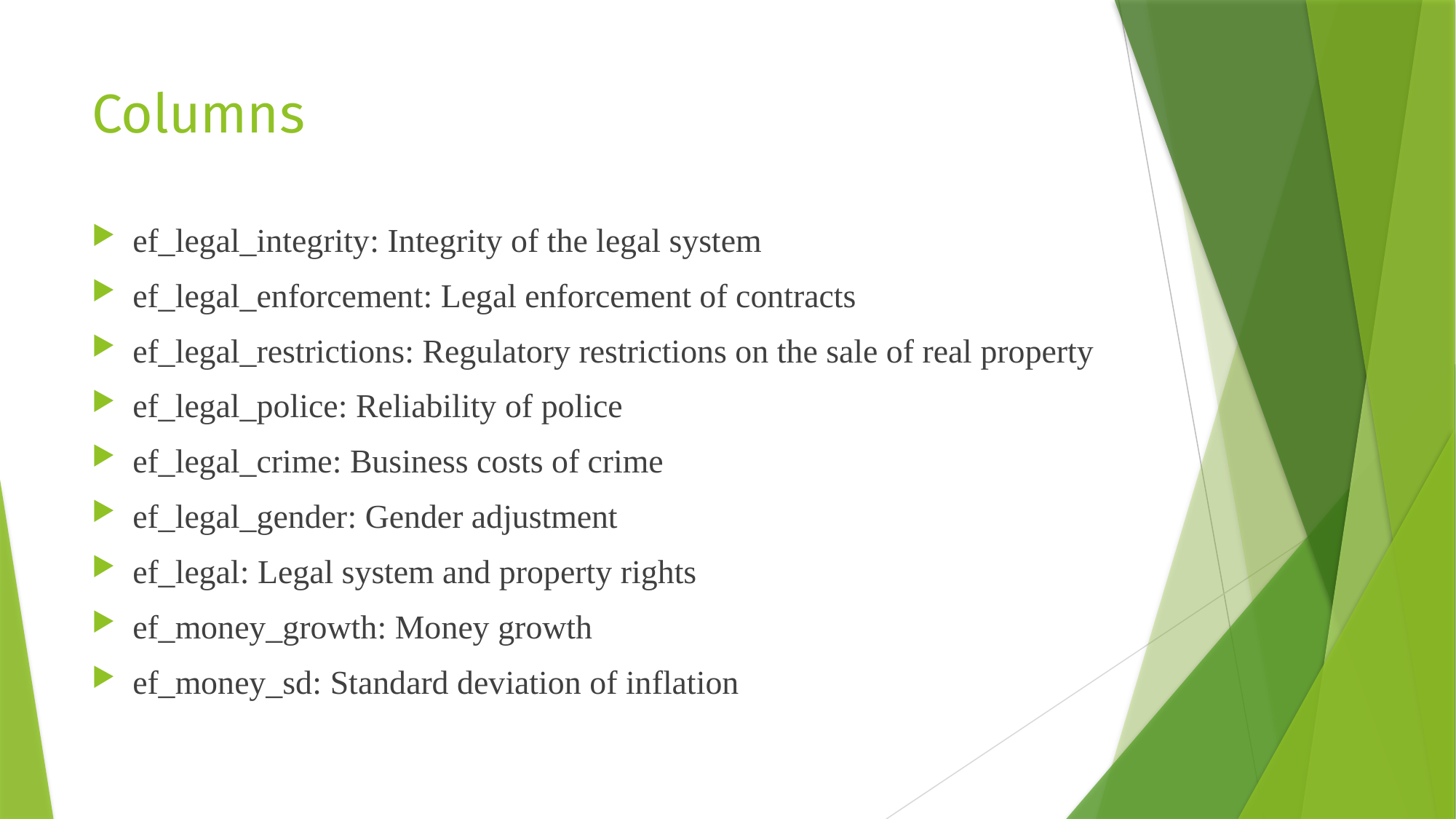

# Columns
ef_legal_integrity: Integrity of the legal system
ef_legal_enforcement: Legal enforcement of contracts
ef_legal_restrictions: Regulatory restrictions on the sale of real property
ef_legal_police: Reliability of police
ef_legal_crime: Business costs of crime
ef_legal_gender: Gender adjustment
ef_legal: Legal system and property rights
ef_money_growth: Money growth
ef_money_sd: Standard deviation of inflation